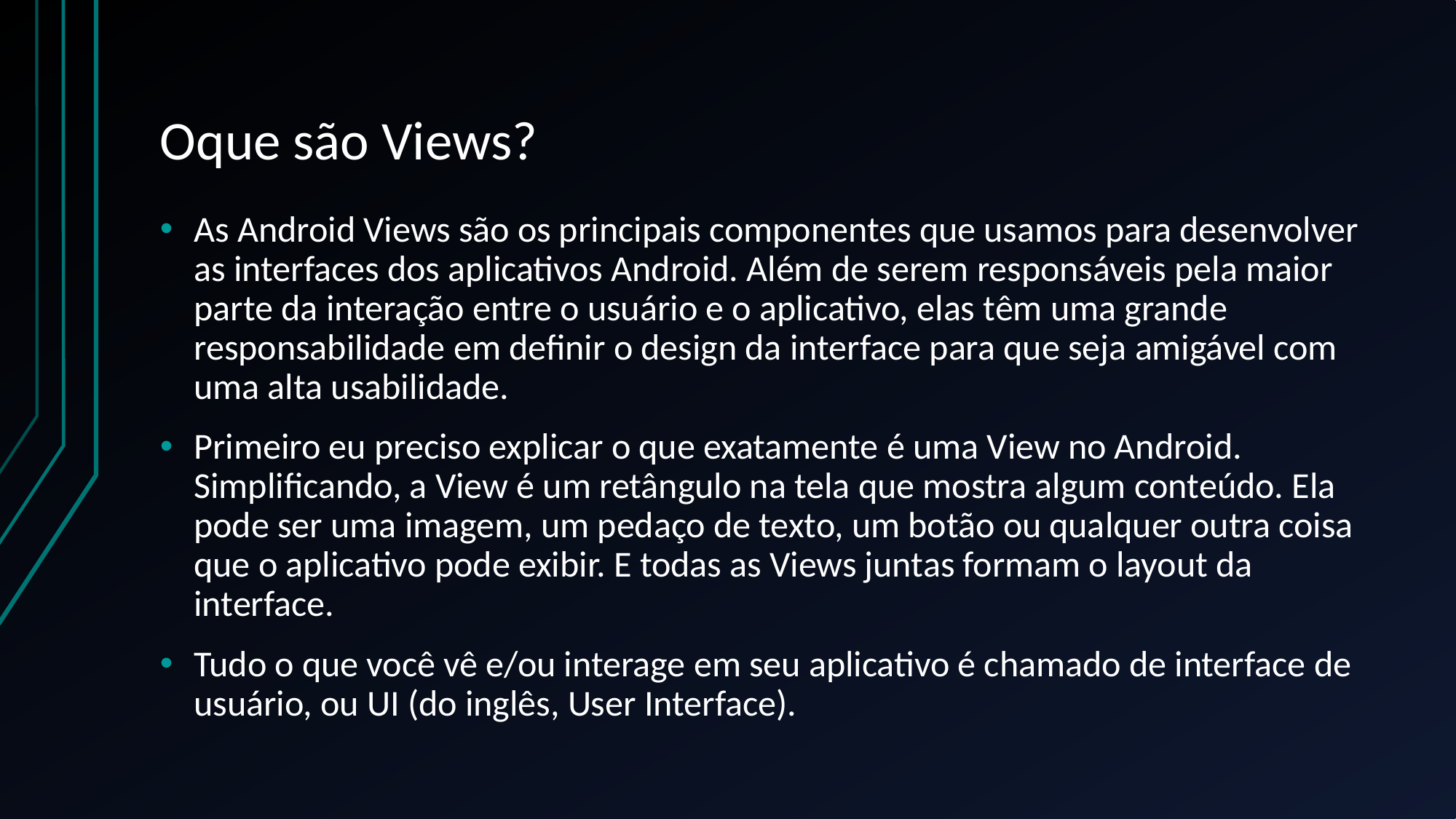

# Oque são Views?
As Android Views são os principais componentes que usamos para desenvolver as interfaces dos aplicativos Android. Além de serem responsáveis pela maior parte da interação entre o usuário e o aplicativo, elas têm uma grande responsabilidade em definir o design da interface para que seja amigável com uma alta usabilidade.
Primeiro eu preciso explicar o que exatamente é uma View no Android. Simplificando, a View é um retângulo na tela que mostra algum conteúdo. Ela pode ser uma imagem, um pedaço de texto, um botão ou qualquer outra coisa que o aplicativo pode exibir. E todas as Views juntas formam o layout da interface.
Tudo o que você vê e/ou interage em seu aplicativo é chamado de interface de usuário, ou UI (do inglês, User Interface).